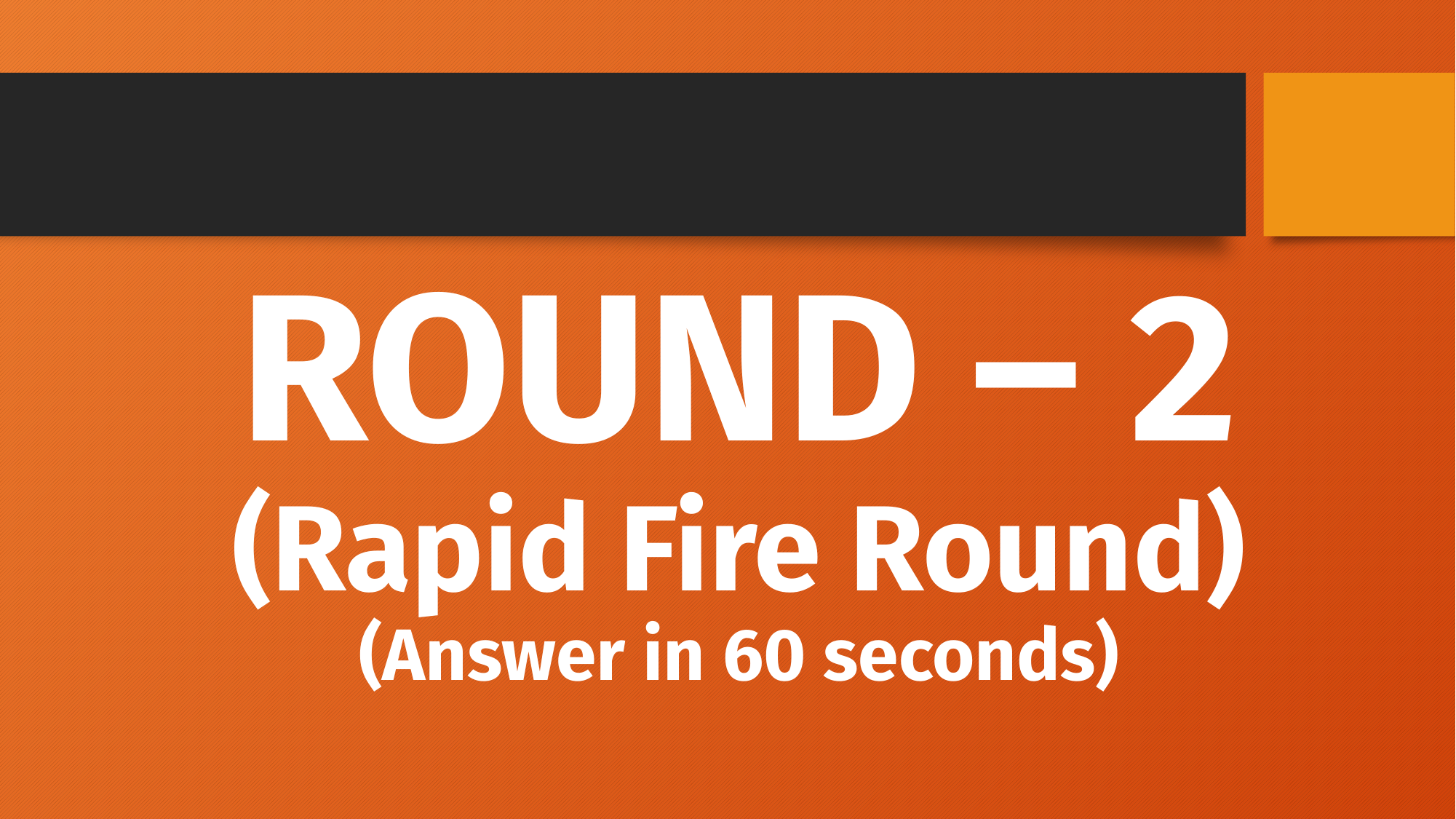

# ROUND – 2 (Rapid Fire Round) (Answer in 60 seconds)